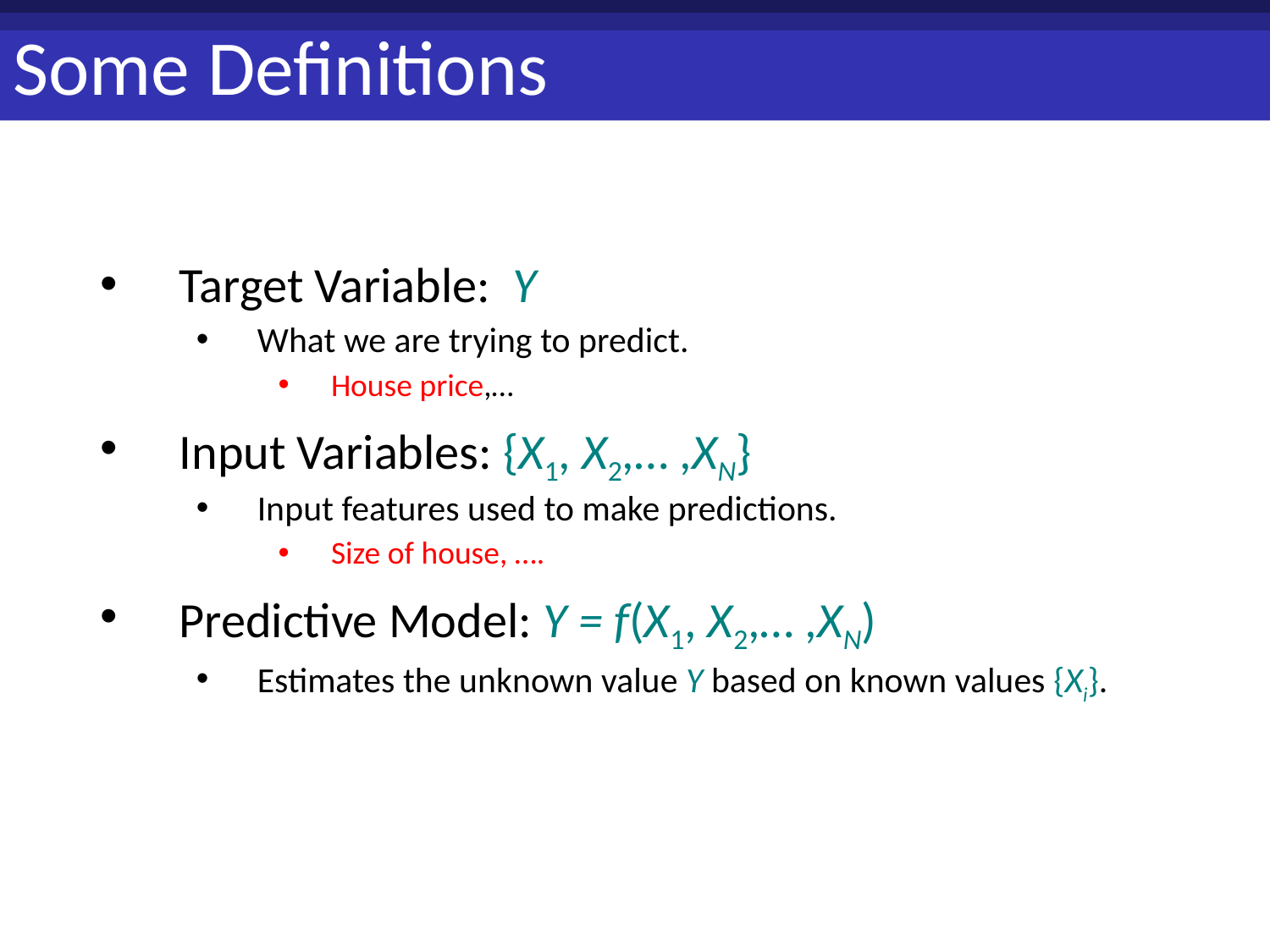

# Some Definitions
Target Variable:  Y
What we are trying to predict.
House price,…
Input Variables: {X1, X2,… ,XN}
Input features used to make predictions.
Size of house, ….
Predictive Model: Y = f(X1, X2,… ,XN)
Estimates the unknown value Y based on known values {Xi}.